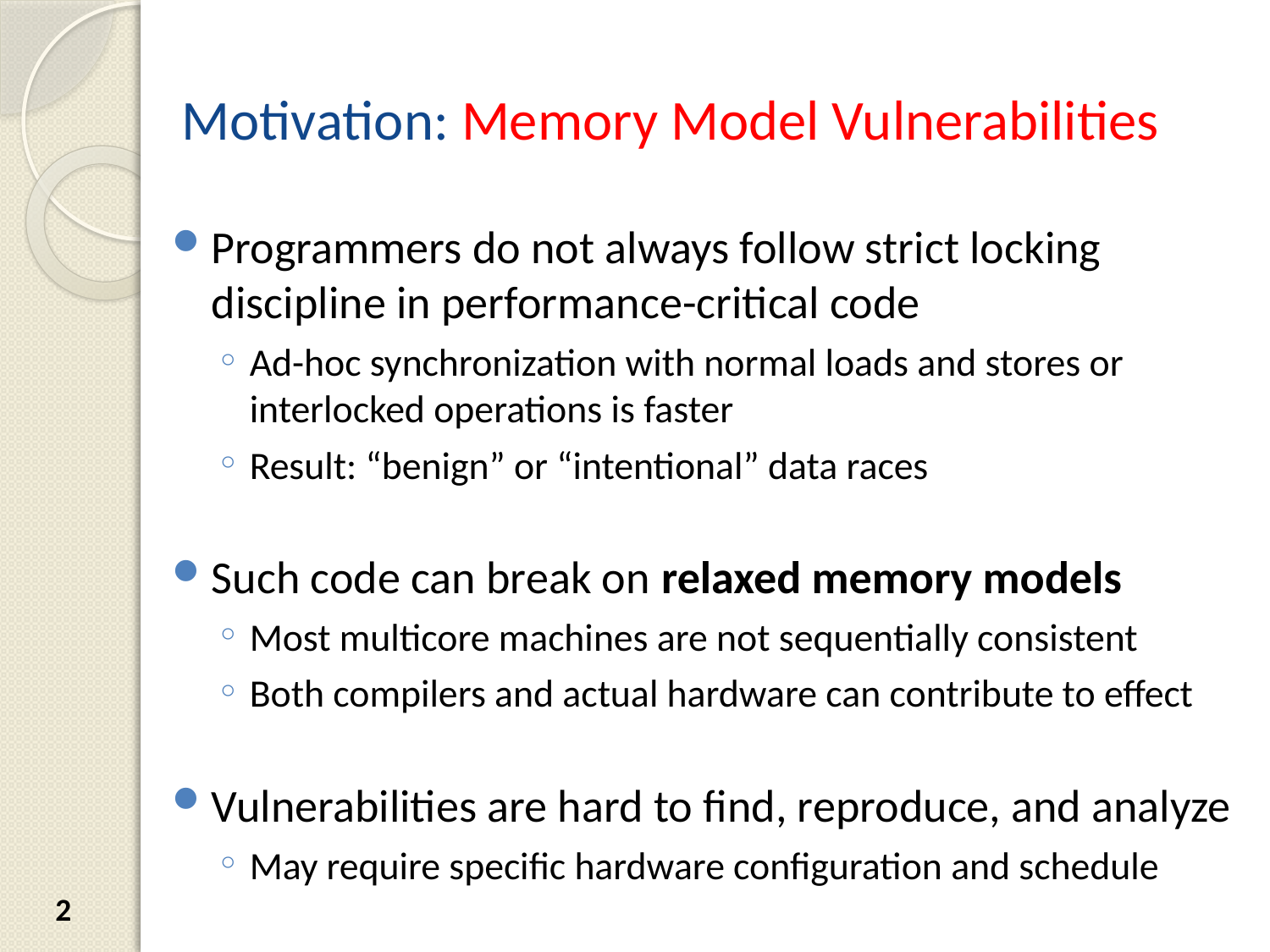

# Motivation: Memory Model Vulnerabilities
Programmers do not always follow strict locking discipline in performance-critical code
Ad-hoc synchronization with normal loads and stores or interlocked operations is faster
Result: “benign” or “intentional” data races

Such code can break on relaxed memory models
Most multicore machines are not sequentially consistent
Both compilers and actual hardware can contribute to effect

Vulnerabilities are hard to find, reproduce, and analyze
May require specific hardware configuration and schedule
2